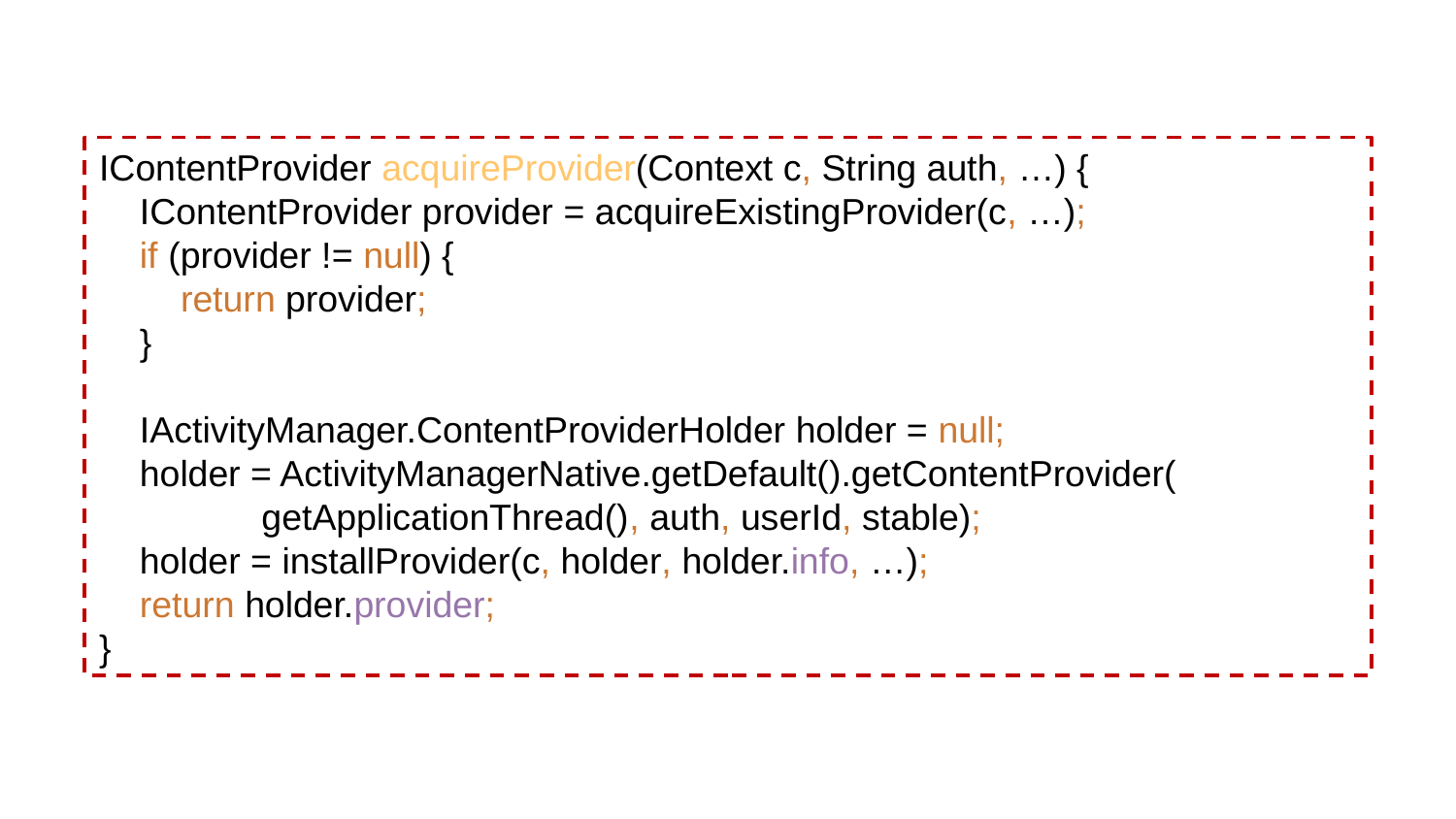

IContentProvider acquireProvider(Context c, String auth, …) {
    IContentProvider provider = acquireExistingProvider(c, …);
    if (provider != null) {
        return provider;
    }
    IActivityManager.ContentProviderHolder holder = null;
    holder = ActivityManagerNative.getDefault().getContentProvider(
                getApplicationThread(), auth, userId, stable);
    holder = installProvider(c, holder, holder.info, …);
    return holder.provider;
}